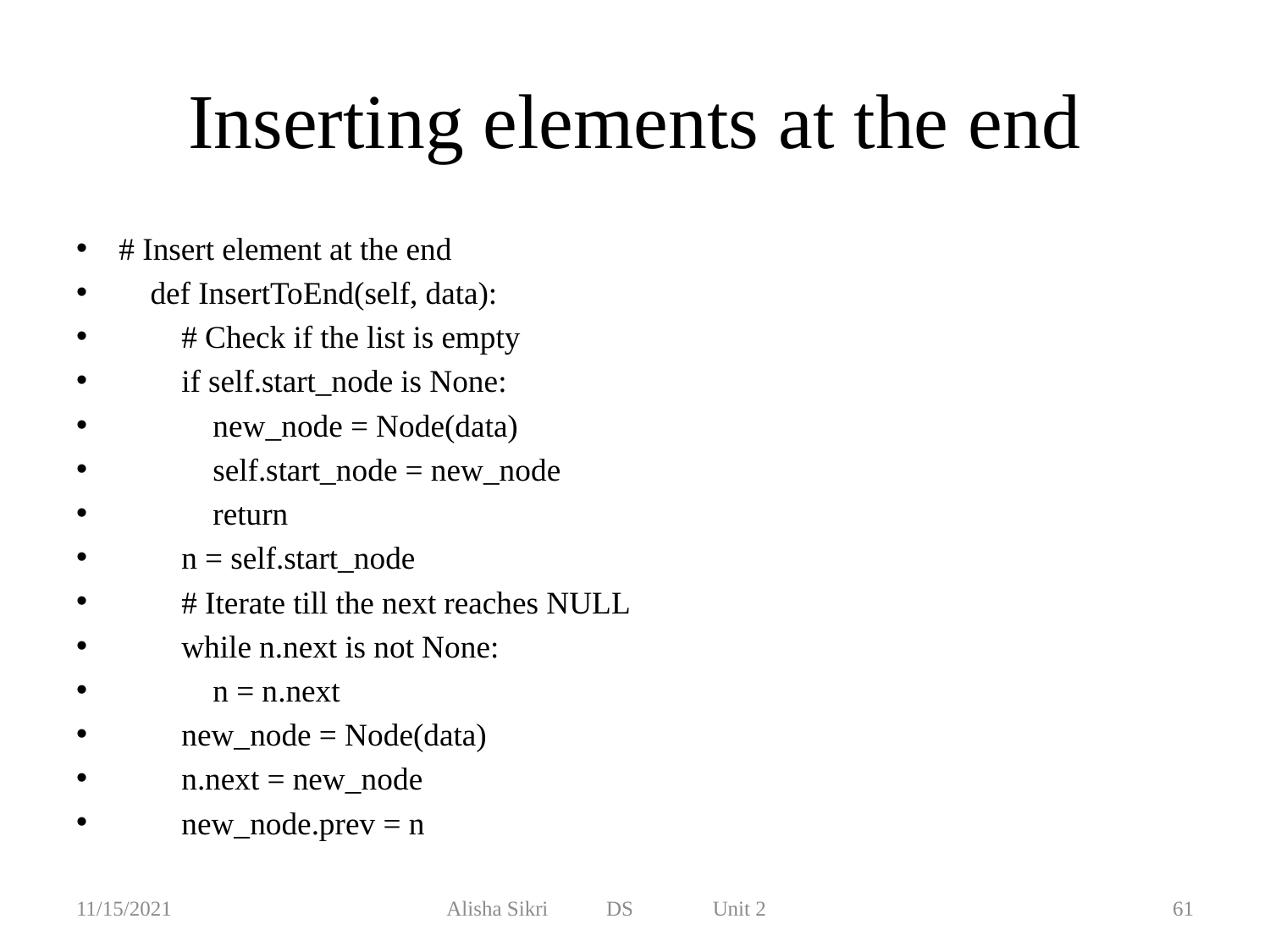

# Inserting elements at the end
# Insert element at the end
    def InsertToEnd(self, data):
        # Check if the list is empty
        if self.start_node is None:
            new_node = Node(data)
            self.start_node = new_node
            return
        n = self.start_node
        # Iterate till the next reaches NULL
        while n.next is not None:
            n = n.next
        new_node = Node(data)
        n.next = new_node
        new_node.prev = n
11/15/2021
Alisha Sikri           DS               Unit 2
61